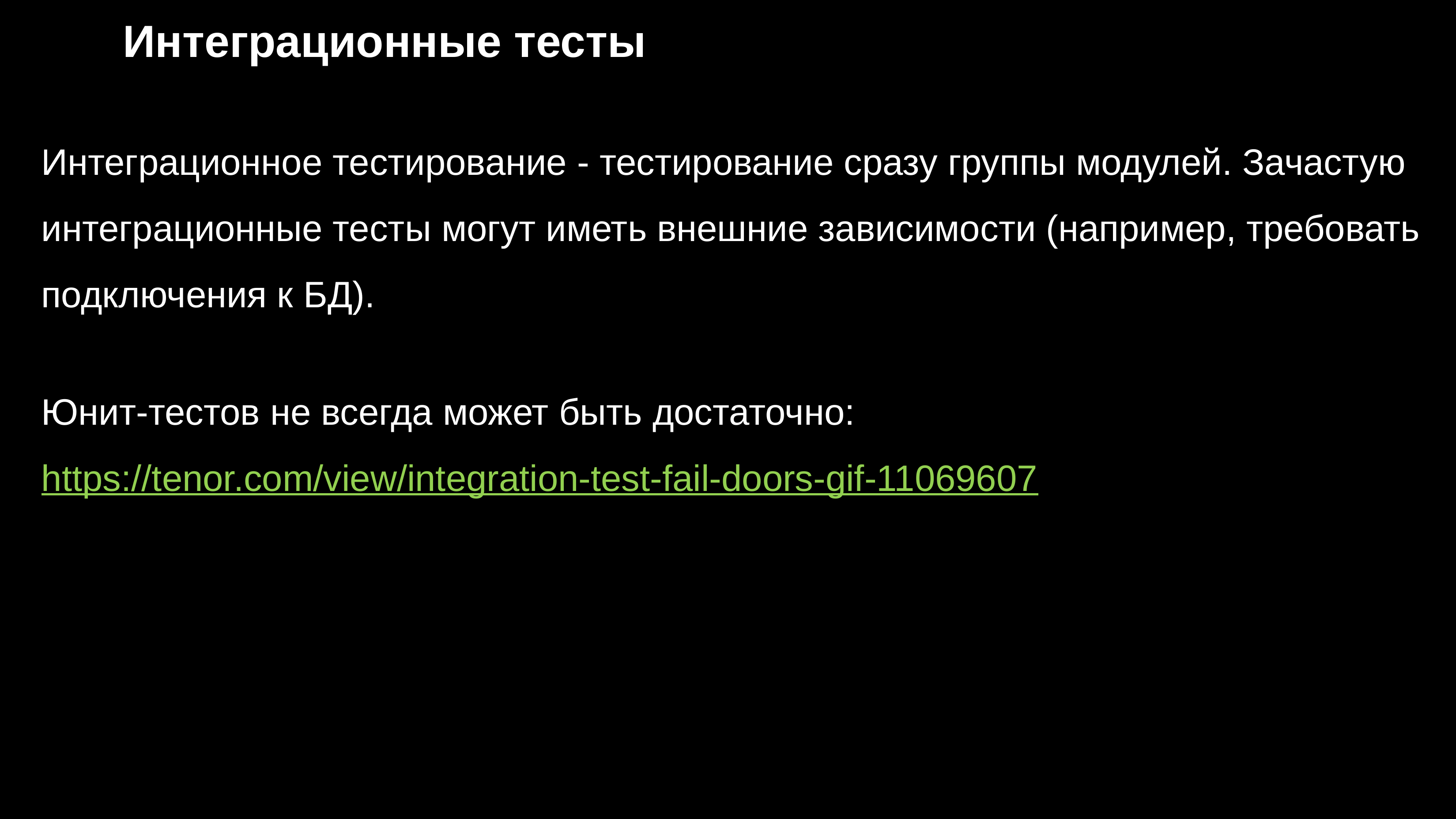

# Интеграционные тесты
Интеграционное тестирование - тестирование сразу группы модулей. Зачастую интеграционные тесты могут иметь внешние зависимости (например, требовать подключения к БД).
Юнит-тестов не всегда может быть достаточно: https://tenor.com/view/integration-test-fail-doors-gif-11069607